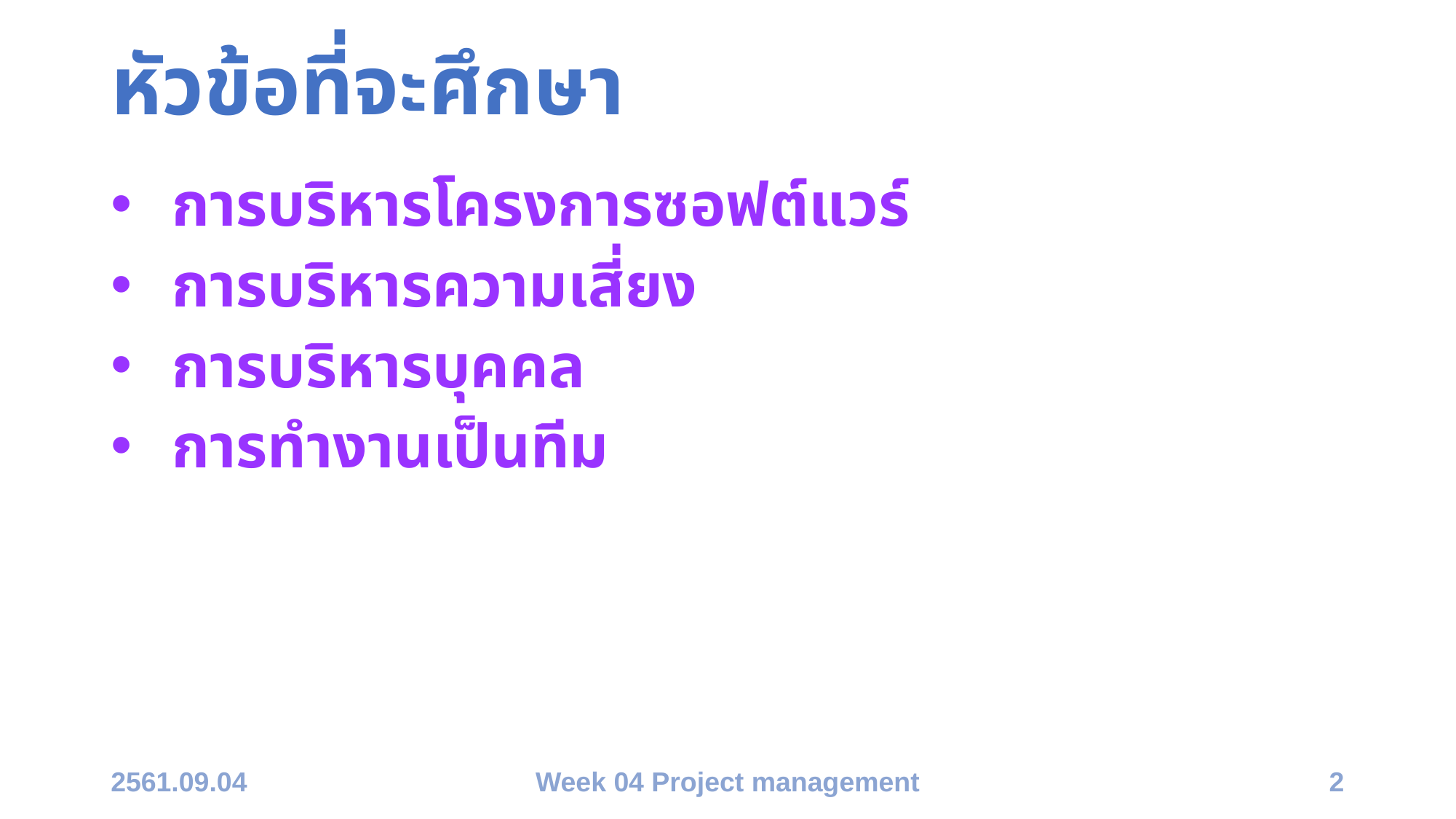

# หัวข้อที่จะศึกษา
การบริหารโครงการซอฟต์แวร์
การบริหารความเสี่ยง
การบริหารบุคคล
การทำงานเป็นทีม

2561.09.04
Week 04 Project management
2